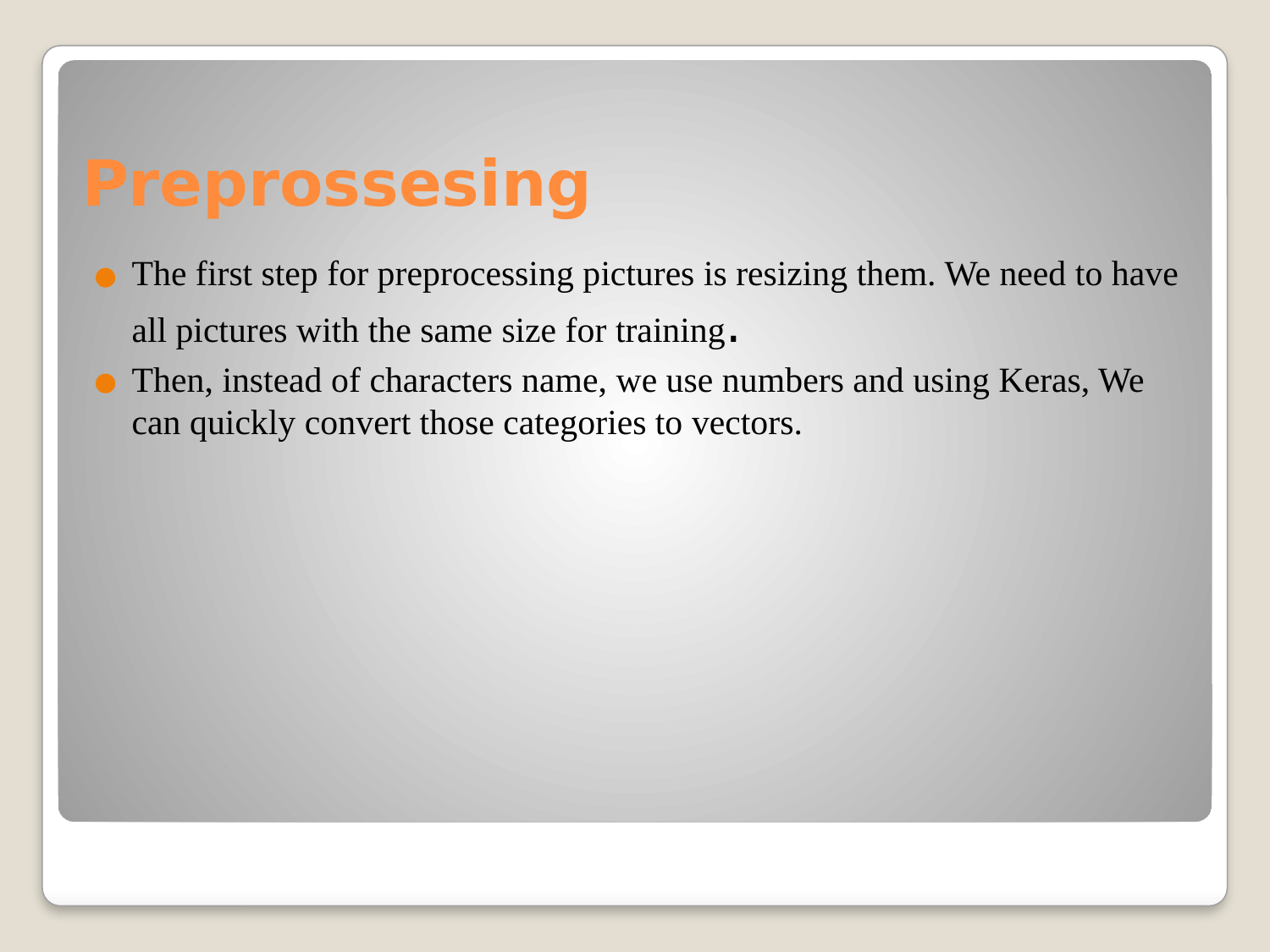

# Preprossesing
The first step for preprocessing pictures is resizing them. We need to have all pictures with the same size for training.
Then, instead of characters name, we use numbers and using Keras, We can quickly convert those categories to vectors.